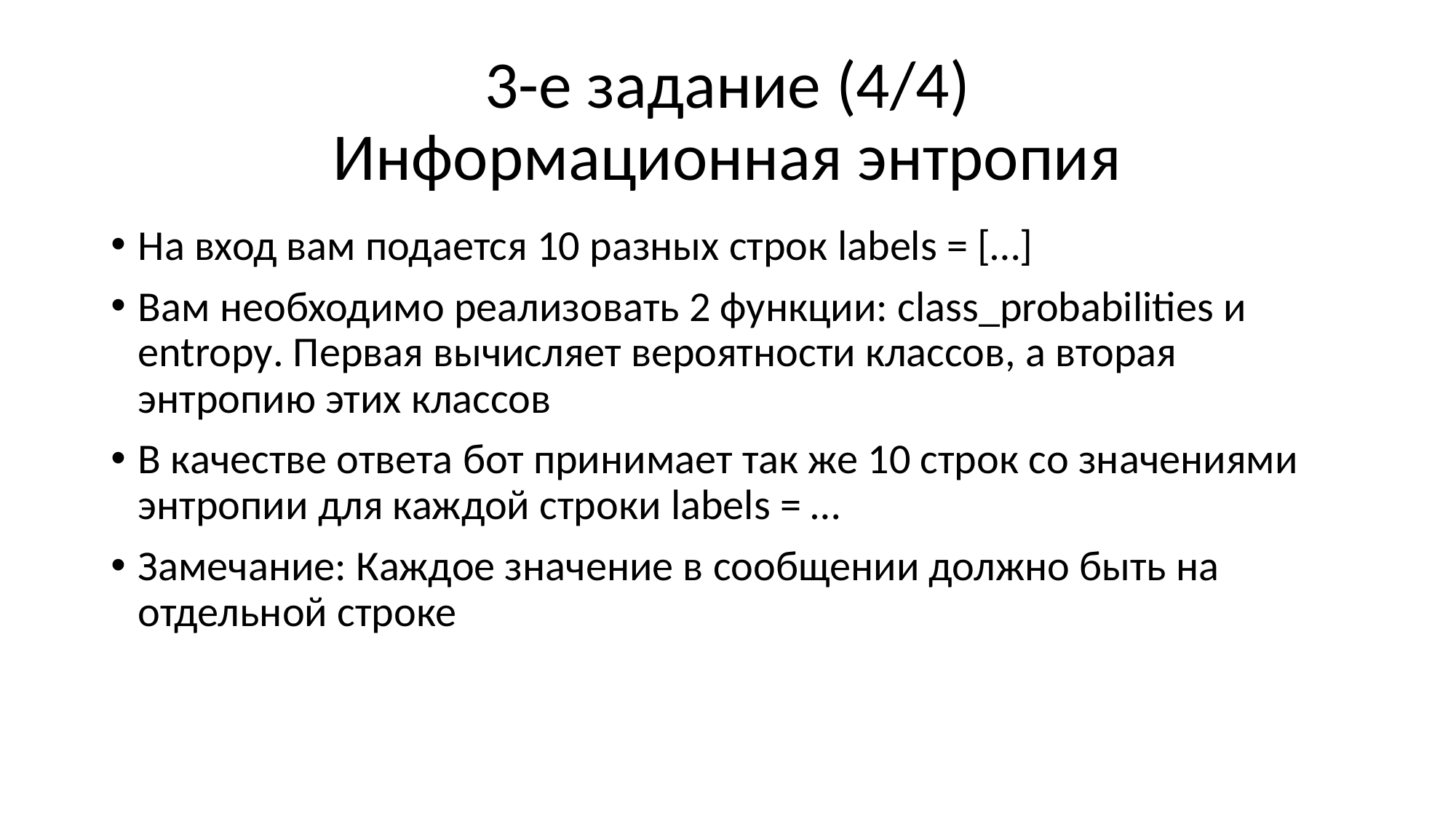

# 3-е задание (4/4) Информационная энтропия
На вход вам подается 10 разных строк labels = […]
Вам необходимо реализовать 2 функции: class_probabilities и entropy. Первая вычисляет вероятности классов, а вторая энтропию этих классов
В качестве ответа бот принимает так же 10 строк со значениями энтропии для каждой строки labels = …
Замечание: Каждое значение в сообщении должно быть на отдельной строке